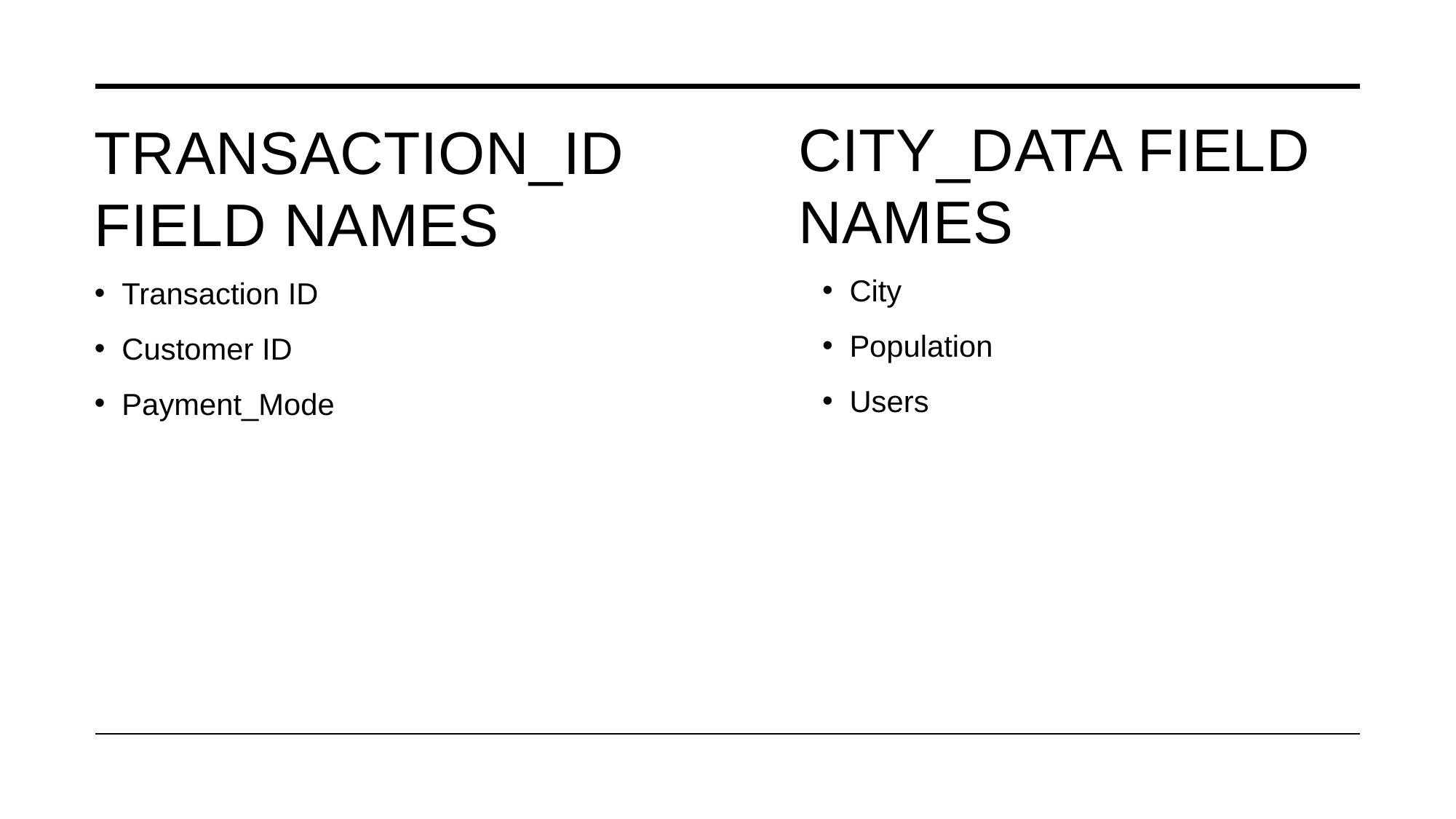

City_Data field names
# Transaction_id field names
City
Population
Users
Transaction ID
Customer ID
Payment_Mode